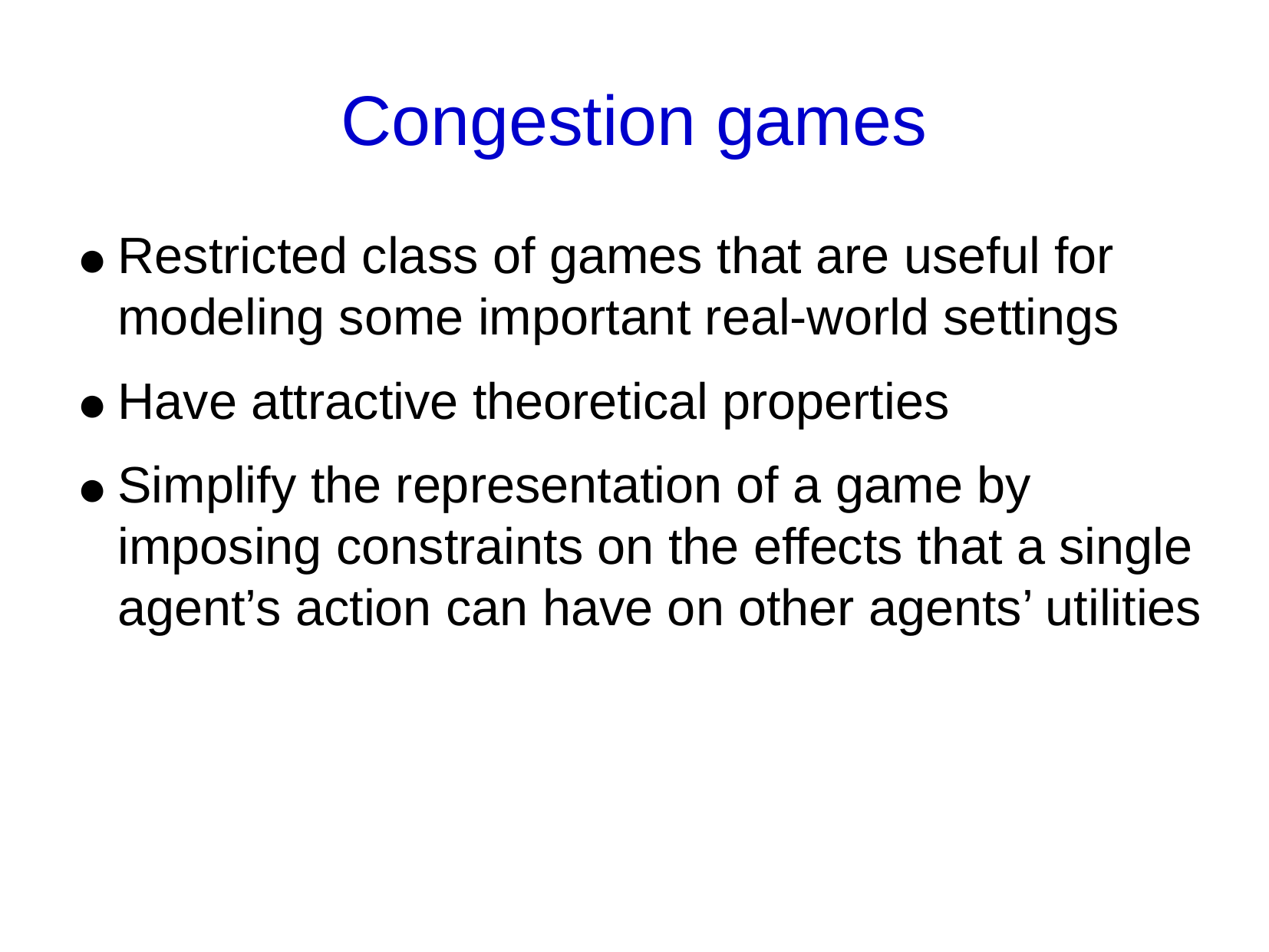

Congestion games
Restricted class of games that are useful for modeling some important real-world settings
Have attractive theoretical properties
Simplify the representation of a game by imposing constraints on the effects that a single agent’s action can have on other agents’ utilities